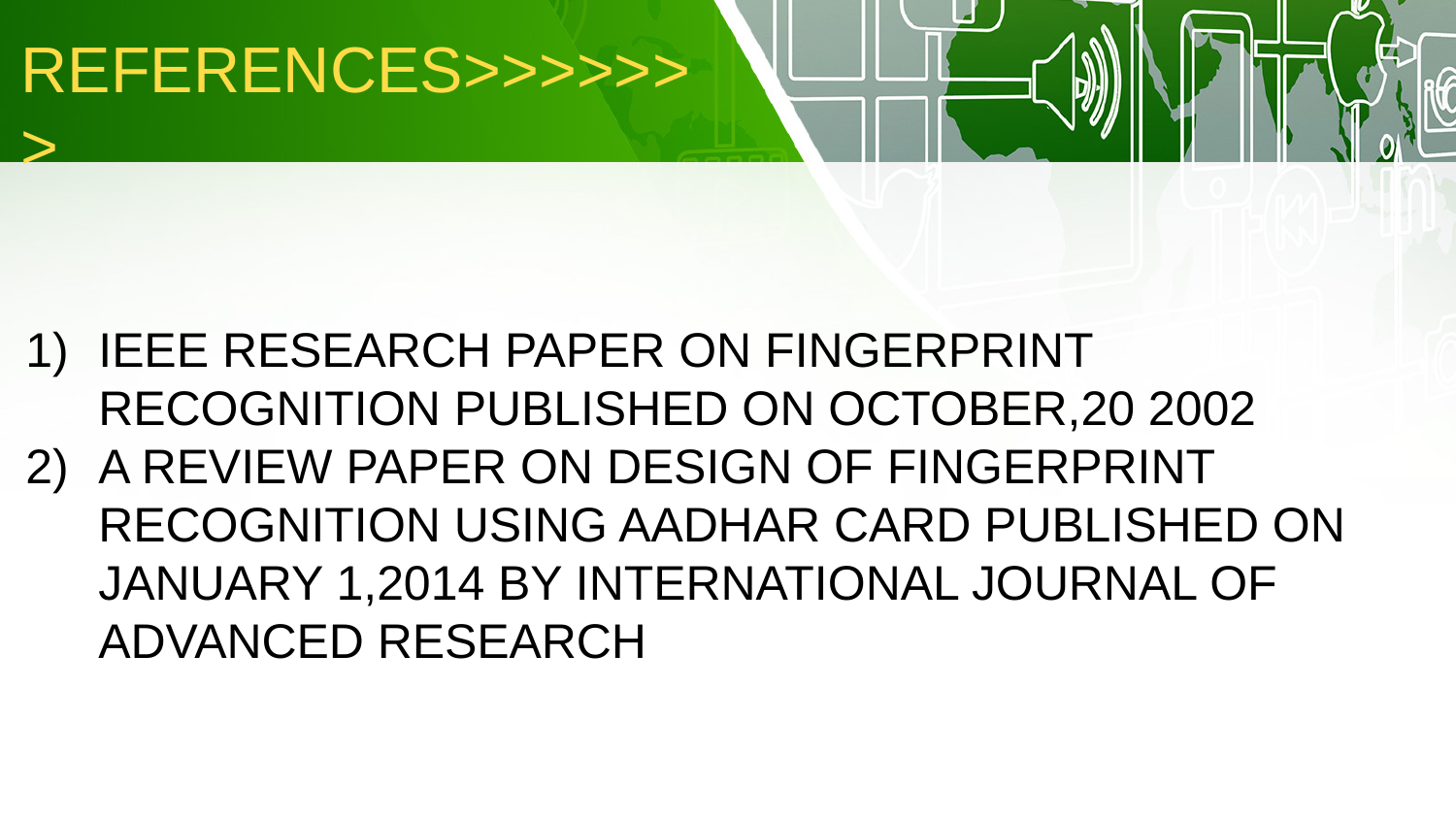

REFERENCES>>>>>>>
IEEE RESEARCH PAPER ON FINGERPRINT RECOGNITION PUBLISHED ON OCTOBER,20 2002
A REVIEW PAPER ON DESIGN OF FINGERPRINT RECOGNITION USING AADHAR CARD PUBLISHED ON JANUARY 1,2014 BY INTERNATIONAL JOURNAL OF ADVANCED RESEARCH